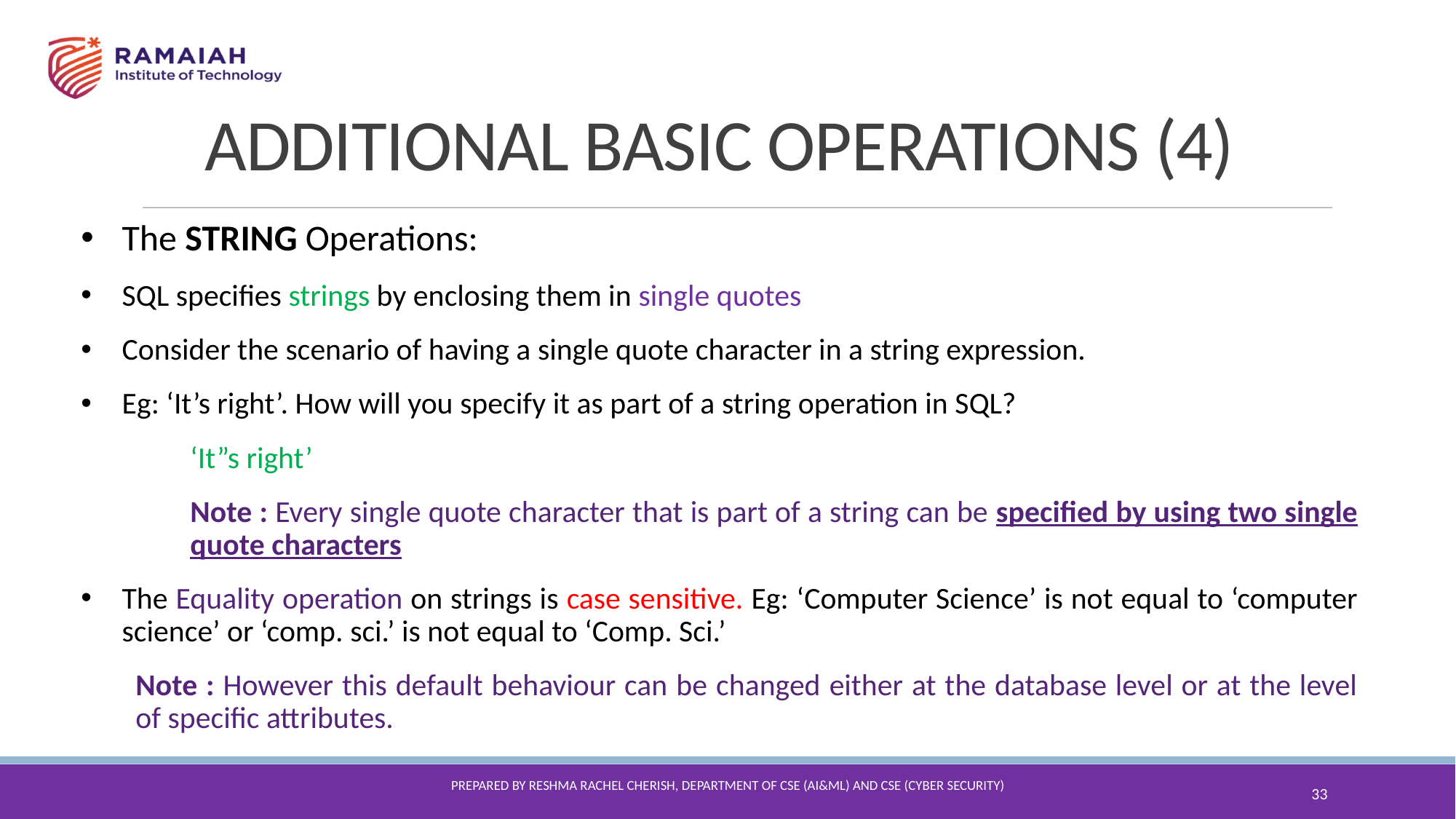

ADDITIONAL BASIC OPERATIONS (4)
The STRING Operations:
SQL specifies strings by enclosing them in single quotes
Consider the scenario of having a single quote character in a string expression.
Eg: ‘It’s right’. How will you specify it as part of a string operation in SQL?
‘It”s right’
Note : Every single quote character that is part of a string can be specified by using two single quote characters
The Equality operation on strings is case sensitive. Eg: ‘Computer Science’ is not equal to ‘computer science’ or ‘comp. sci.’ is not equal to ‘Comp. Sci.’
Note : However this default behaviour can be changed either at the database level or at the level of specific attributes.

Prepared By reshma Rachel cherish, Department of CSE (ai&ml) and CSE (Cyber security)

33